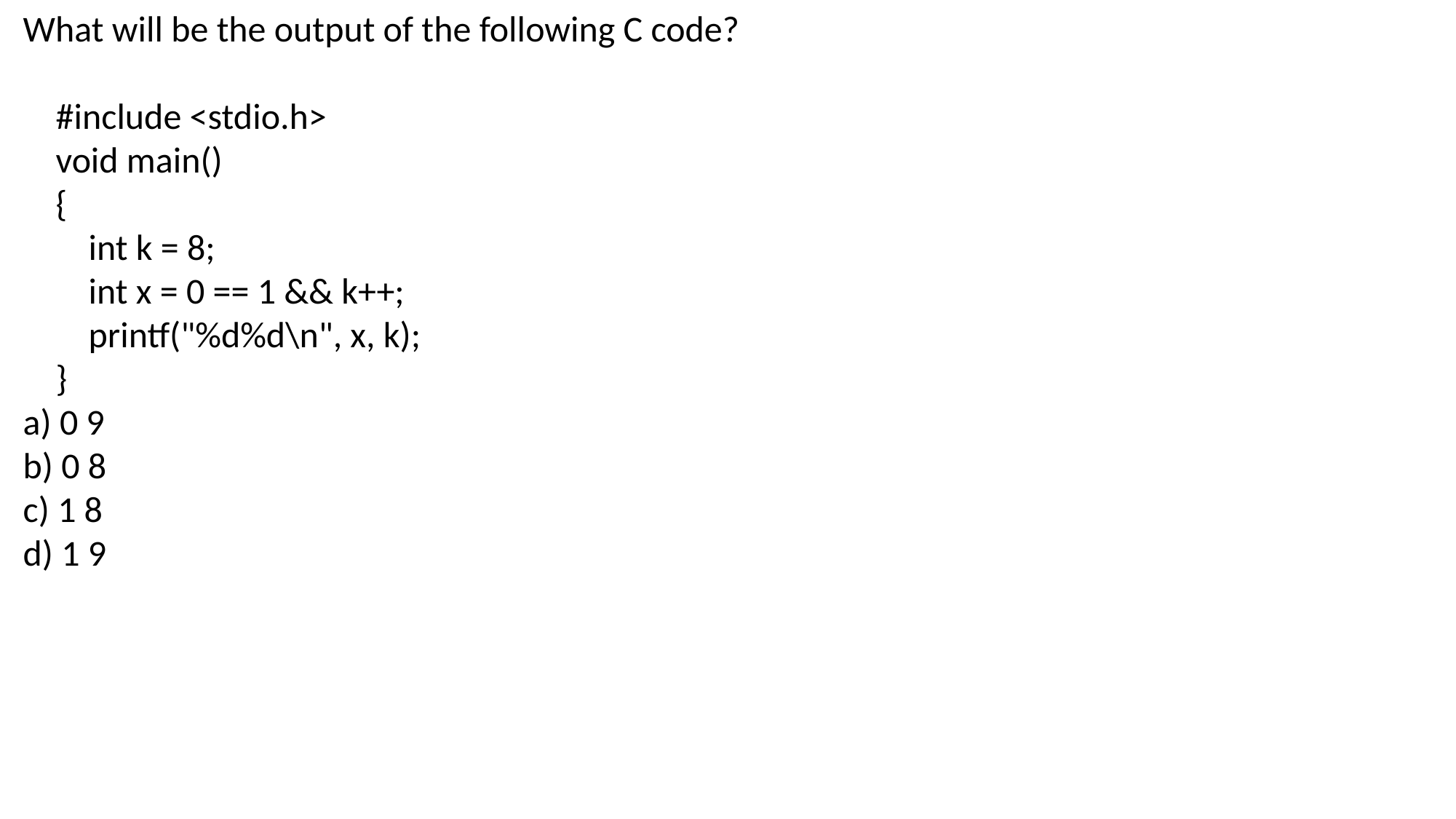

What will be the output of the following C code?

    #include <stdio.h>
    void main()
    {
        int k = 8;
        int x = 0 == 1 && k++;
        printf("%d%d\n", x, k);
    }
a) 0 9
b) 0 8
c) 1 8
d) 1 9